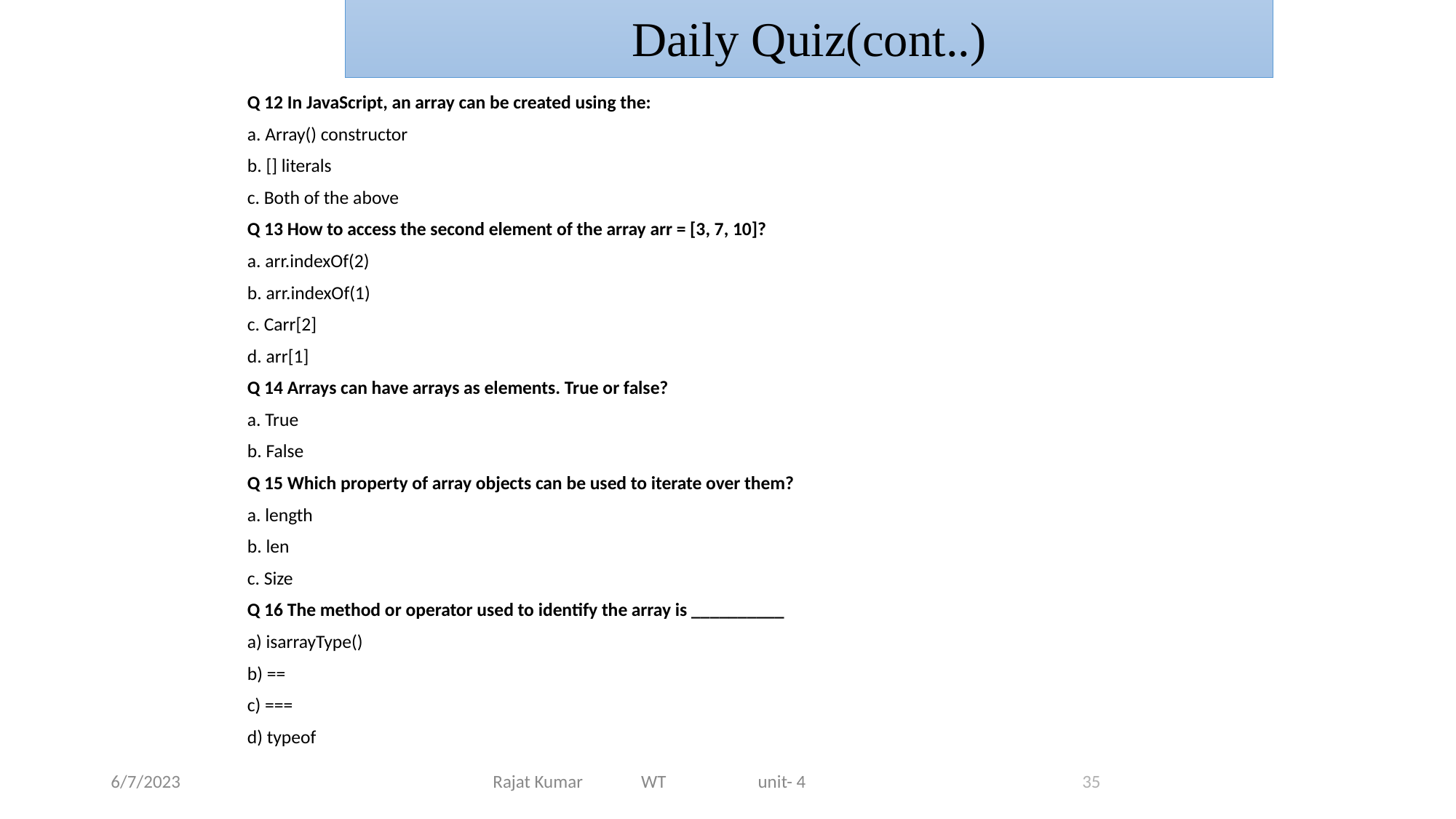

Daily Quiz(cont..)
Q 12 In JavaScript, an array can be created using the:
a. Array() constructor
b. [] literals
c. Both of the above
Q 13 How to access the second element of the array arr = [3, 7, 10]?
a. arr.indexOf(2)
b. arr.indexOf(1)
c. Carr[2]
d. arr[1]
Q 14 Arrays can have arrays as elements. True or false?
a. True
b. False
Q 15 Which property of array objects can be used to iterate over them?
a. length
b. len
c. Size
Q 16 The method or operator used to identify the array is __________
a) isarrayType()
b) ==
c) ===
d) typeof

6/7/2023
Rajat Kumar              WT                      unit- 4
35